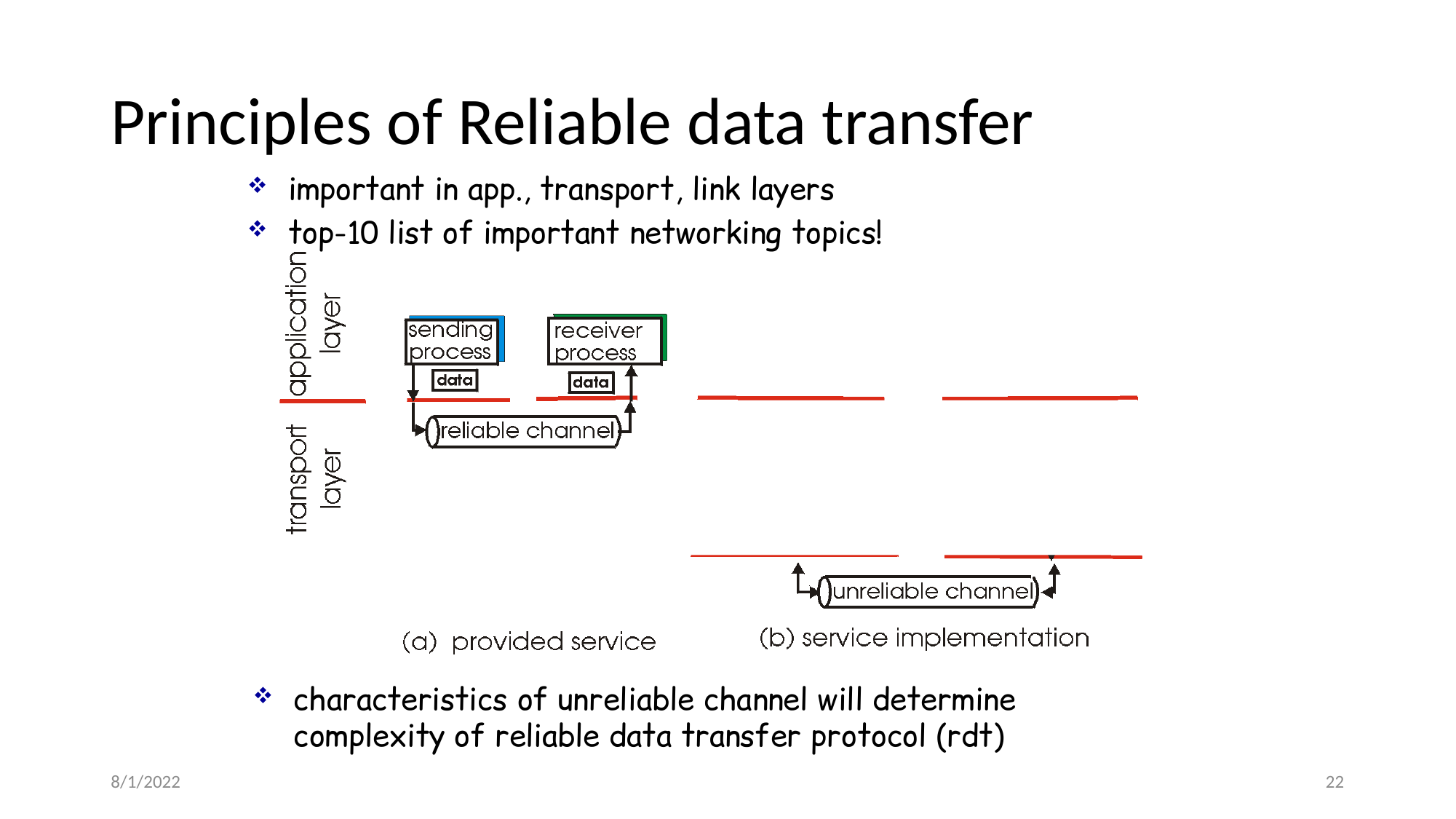

# Principles of Reliable data transfer
important in app., transport, link layers
top-10 list of important networking topics!

characteristics of unreliable channel will determine complexity of reliable data transfer protocol (rdt)
8/1/2022
22